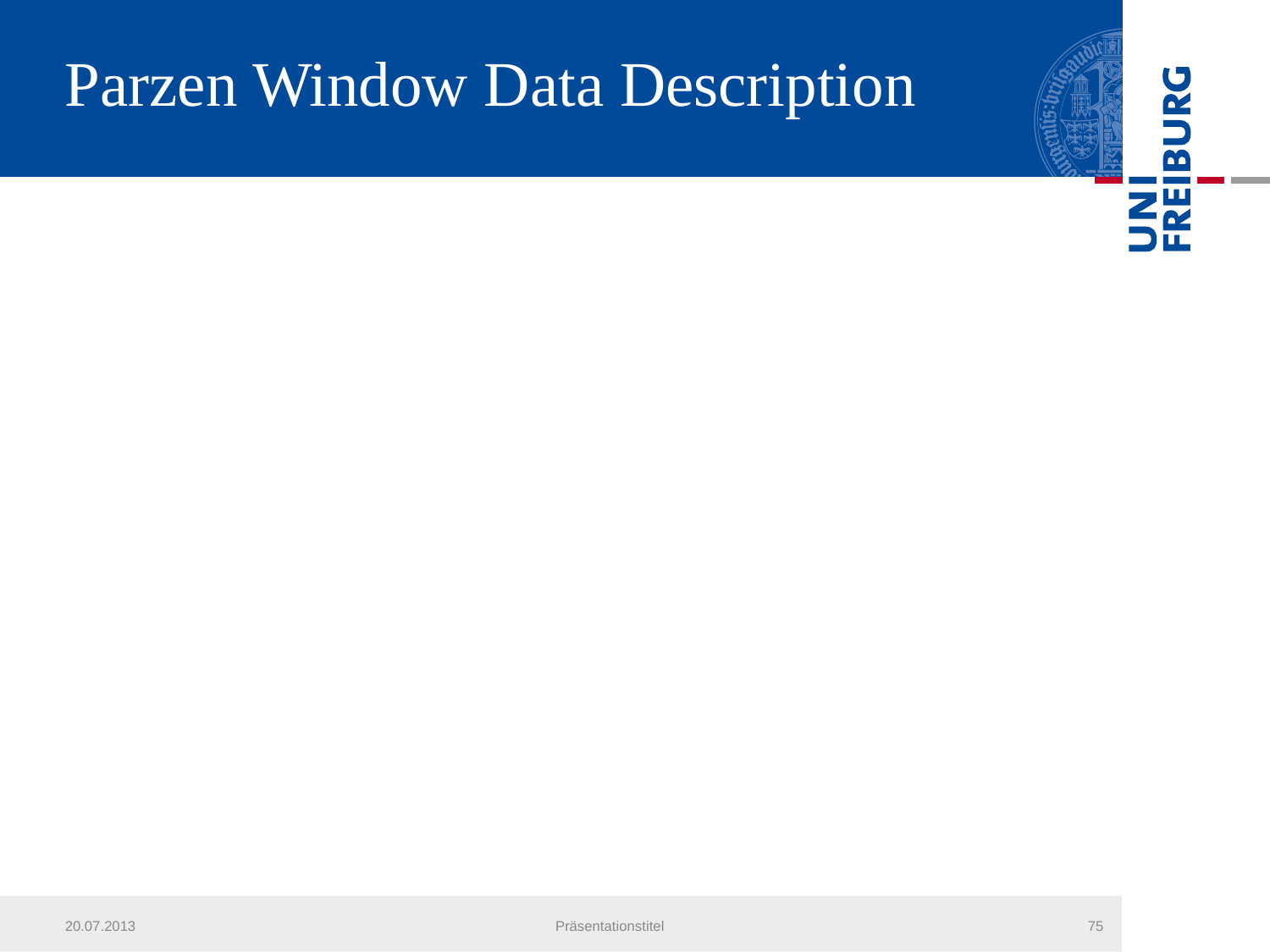

# Parzen Window Data Description
20.07.2013
Präsentationstitel
75